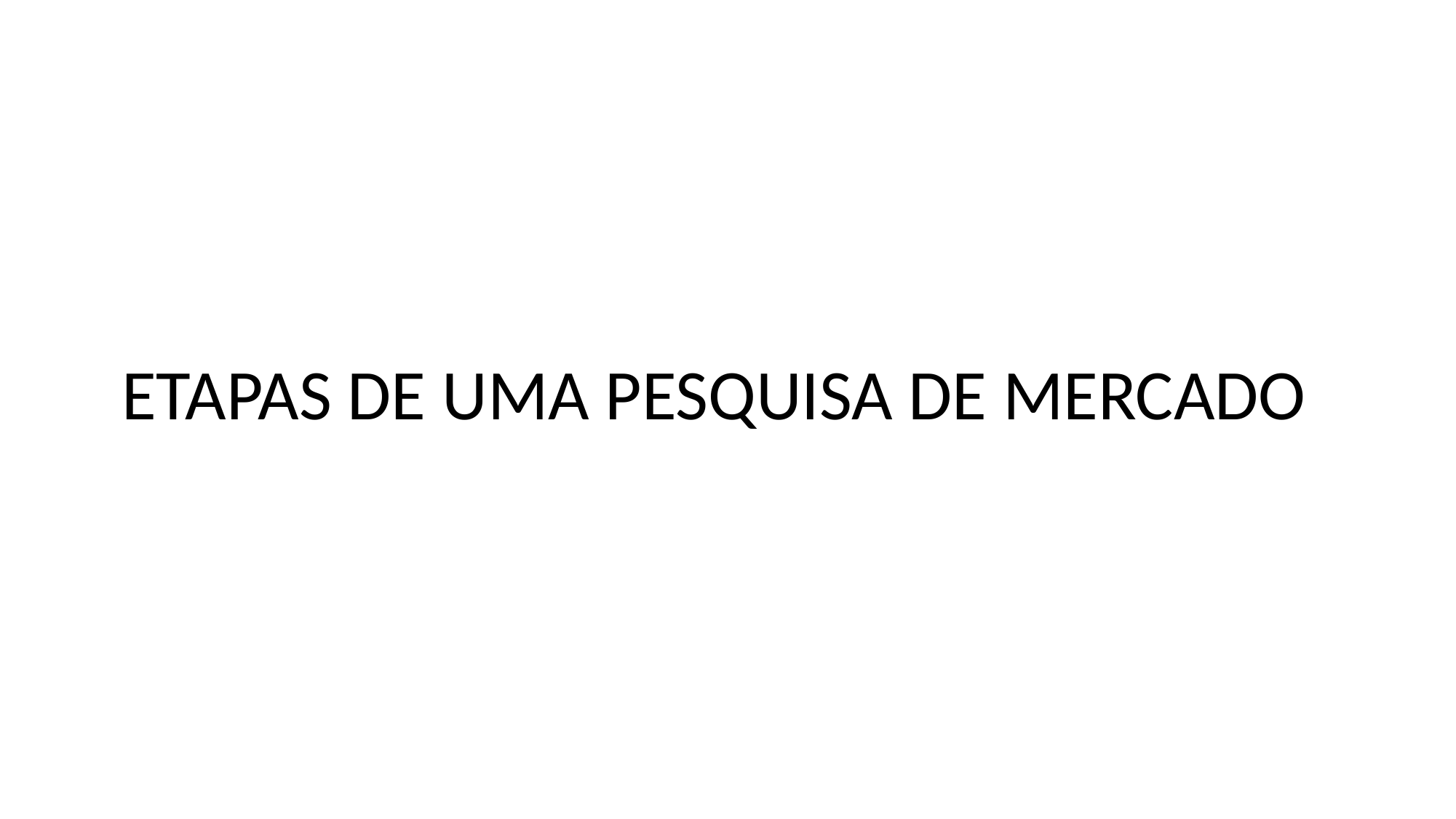

# ETAPAS DE UMA PESQUISA DE MERCADO